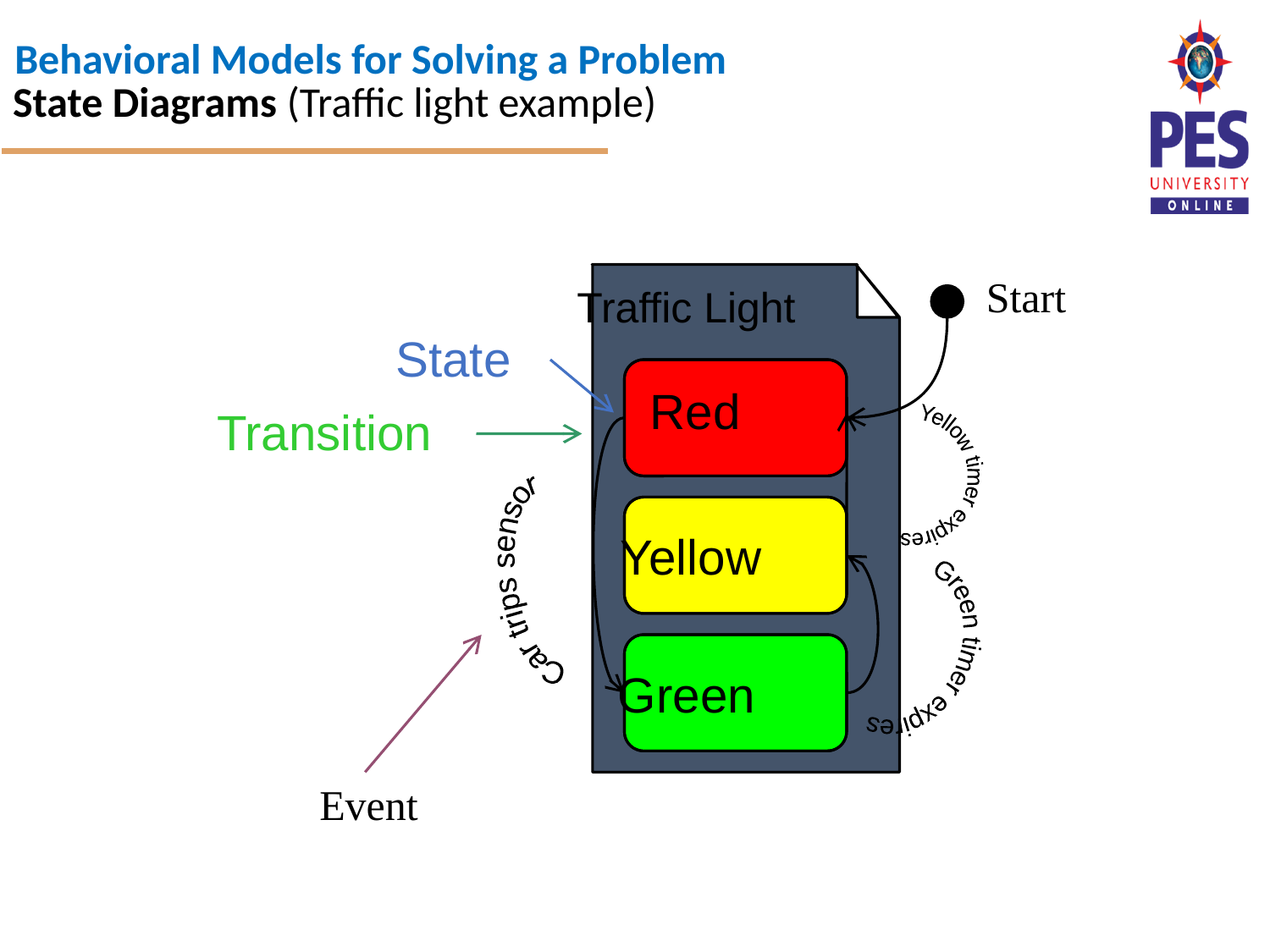

State Diagrams (Traffic light example)

Start

Traffic Light

State

Red
Transition
Yellow timer expires

Yellow
Car trips sensor
Green timer expires

Green
Event